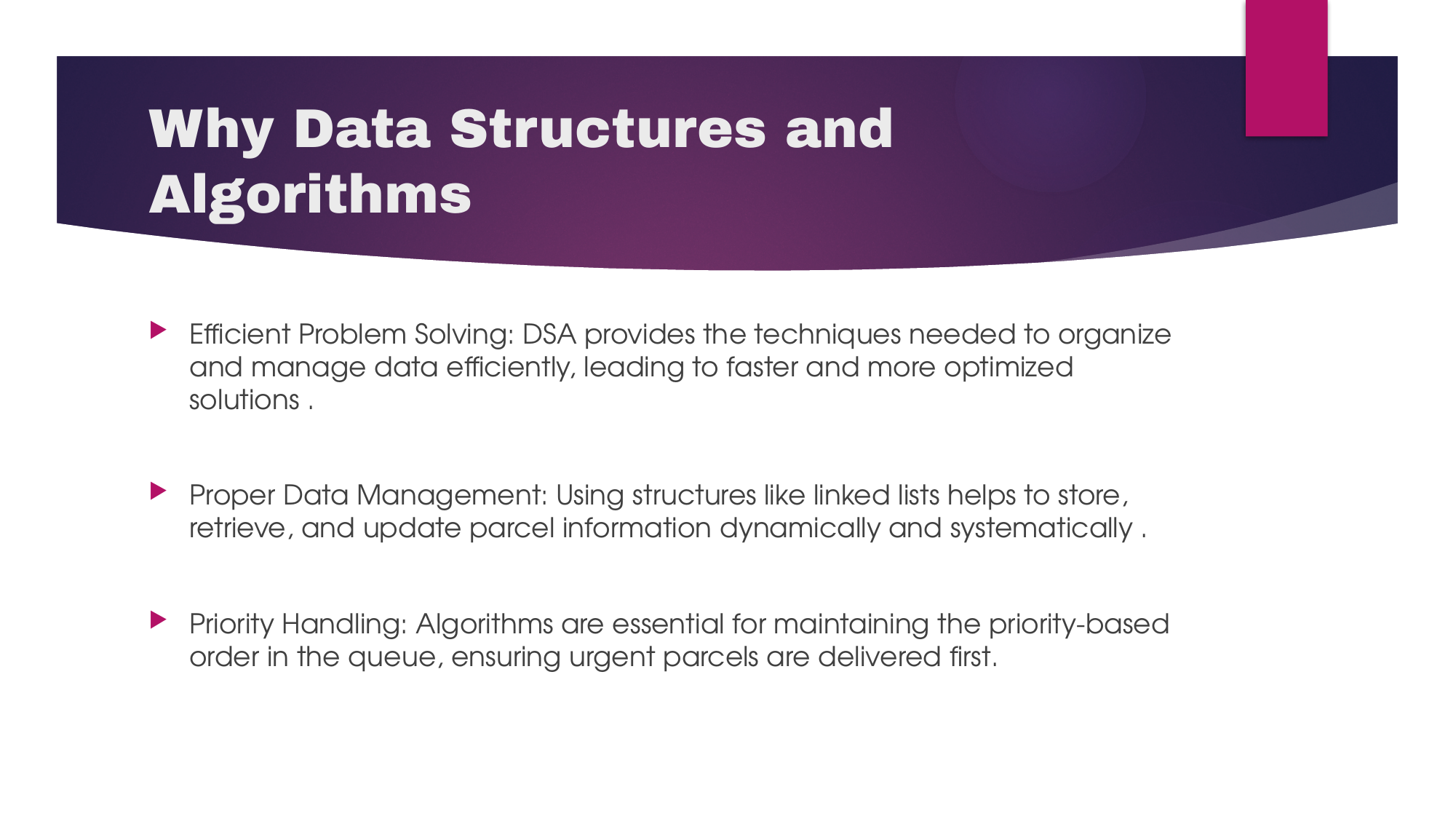

# Why Data Structures and Algorithms
Efficient Problem Solving: DSA provides the techniques needed to organize and manage data efficiently, leading to faster and more optimized solutions .

Proper Data Management: Using structures like linked lists helps to store, retrieve, and update parcel information dynamically and systematically .

Priority Handling: Algorithms are essential for maintaining the priority-based order in the queue, ensuring urgent parcels are delivered first.